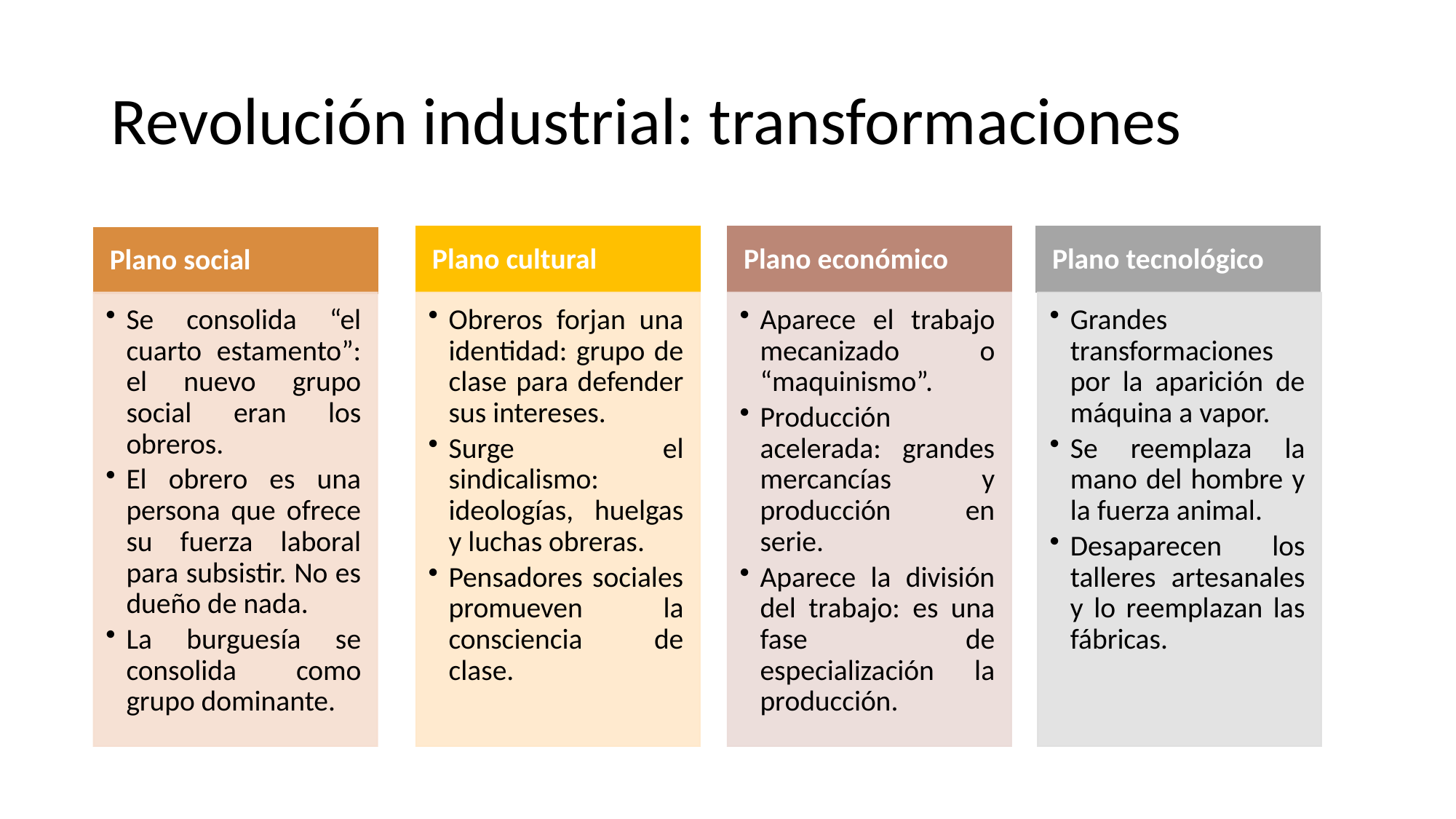

# Revolución industrial: transformaciones
Plano tecnológico
Grandes transformaciones por la aparición de máquina a vapor.
Se reemplaza la mano del hombre y la fuerza animal.
Desaparecen los talleres artesanales y lo reemplazan las fábricas.
Plano económico
Aparece el trabajo mecanizado o “maquinismo”.
Producción acelerada: grandes mercancías y producción en serie.
Aparece la división del trabajo: es una fase de especialización la producción.
Plano social
Se consolida “el cuarto estamento”: el nuevo grupo social eran los obreros.
El obrero es una persona que ofrece su fuerza laboral para subsistir. No es dueño de nada.
La burguesía se consolida como grupo dominante.
Plano cultural
Obreros forjan una identidad: grupo de clase para defender sus intereses.
Surge el sindicalismo: ideologías, huelgas y luchas obreras.
Pensadores sociales promueven la consciencia de clase.